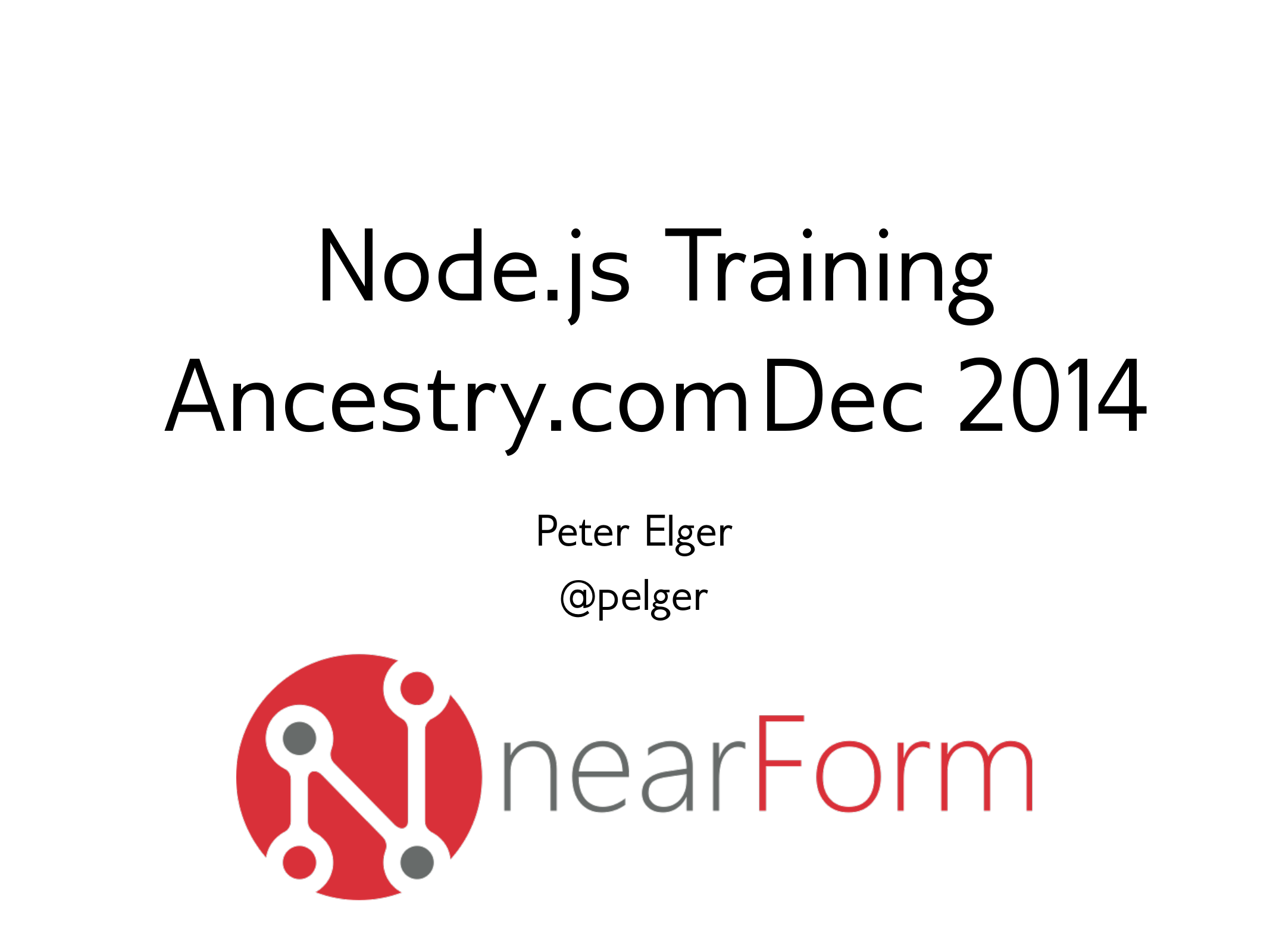

Node.js Training
Ancestry.com Dec 2014
Peter Elger
@pelger